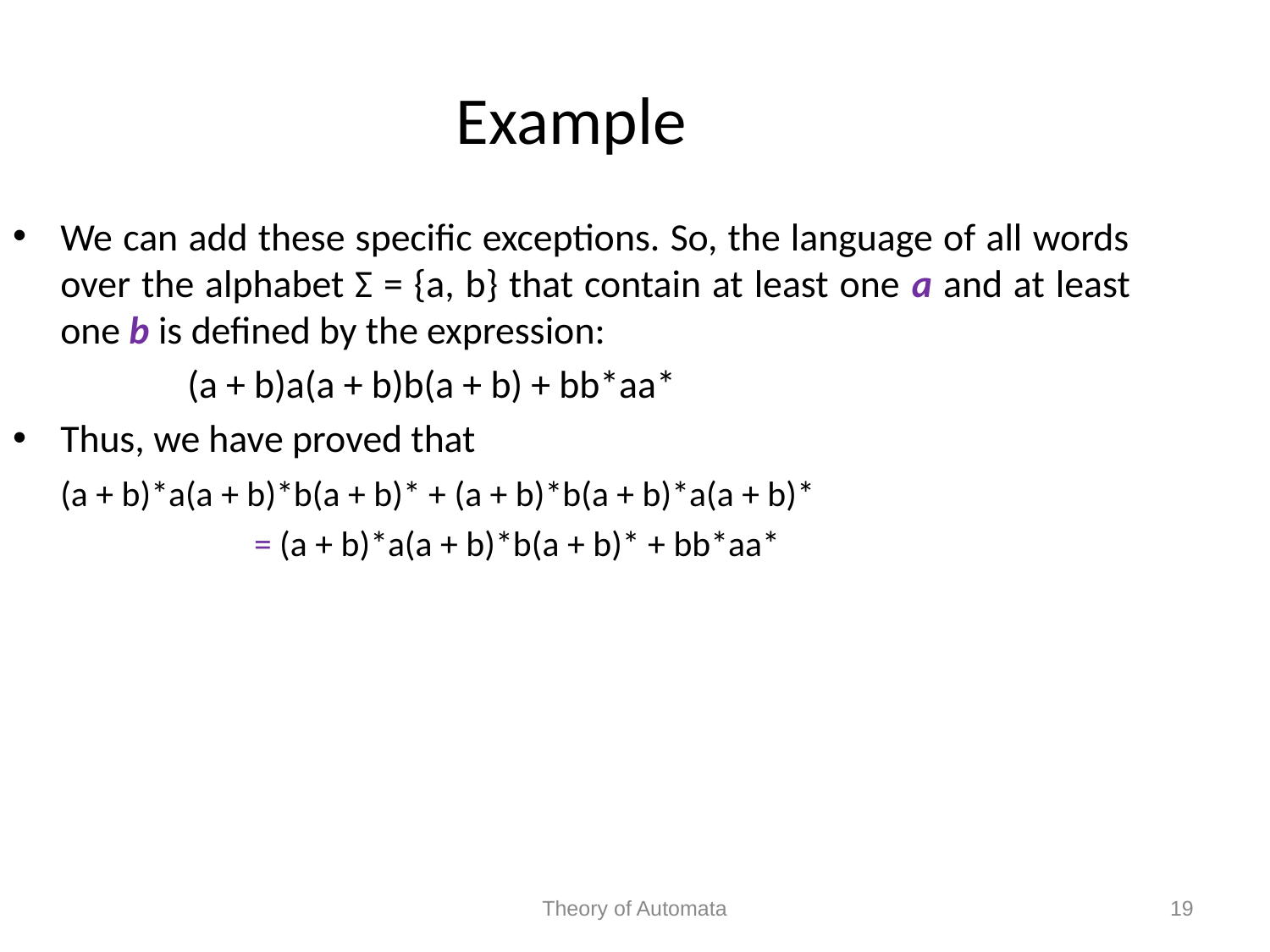

Example
We can add these specific exceptions. So, the language of all words over the alphabet Σ = {a, b} that contain at least one a and at least one b is defined by the expression:
		(a + b)a(a + b)b(a + b) + bb*aa*
Thus, we have proved that
	(a + b)*a(a + b)*b(a + b)* + (a + b)*b(a + b)*a(a + b)*
                              = (a + b)*a(a + b)*b(a + b)* + bb*aa*

Theory of Automata
19